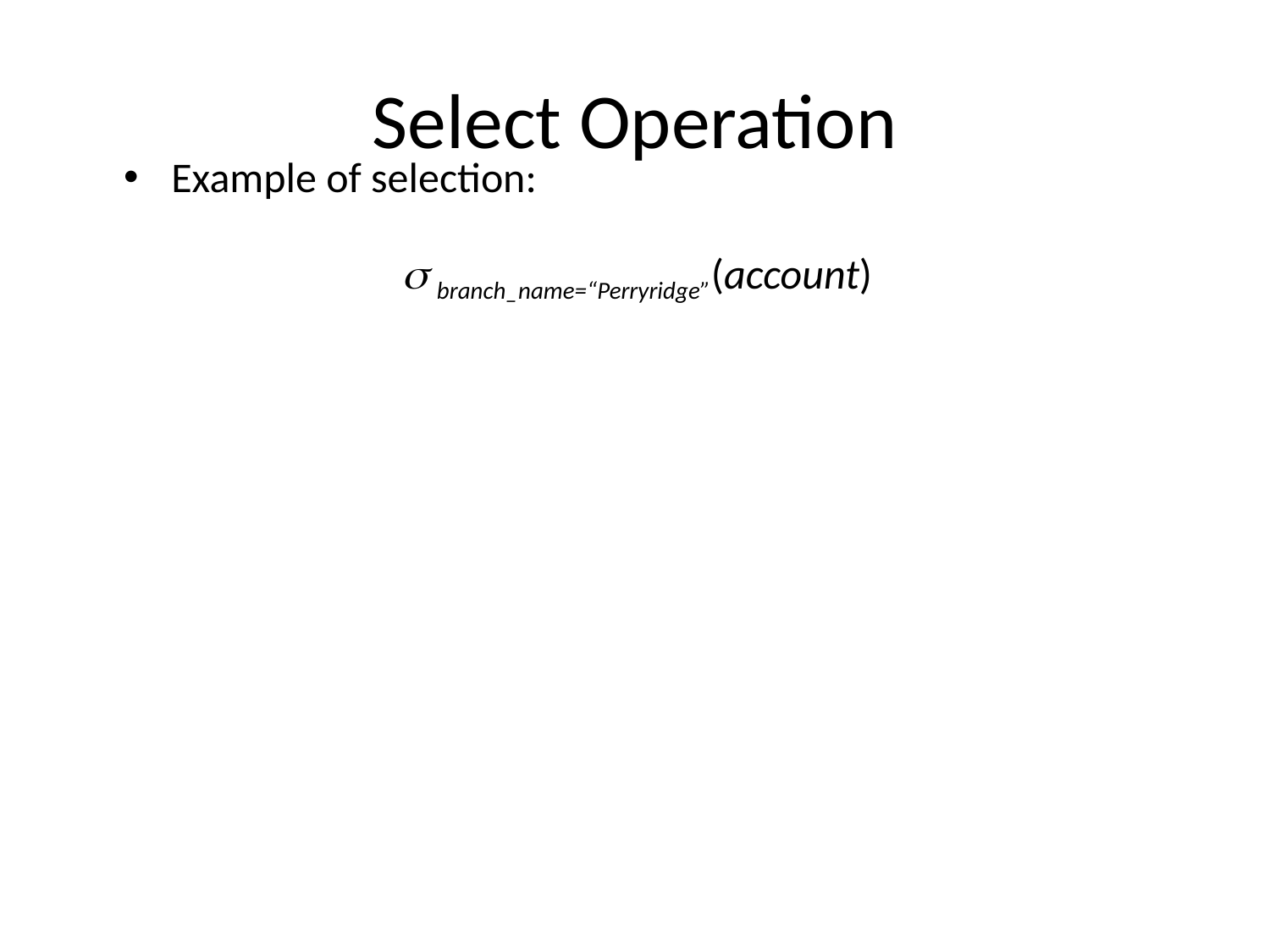

# Select Operation
Example of selection:
  	σ branch_name=“Perryridge”(account)